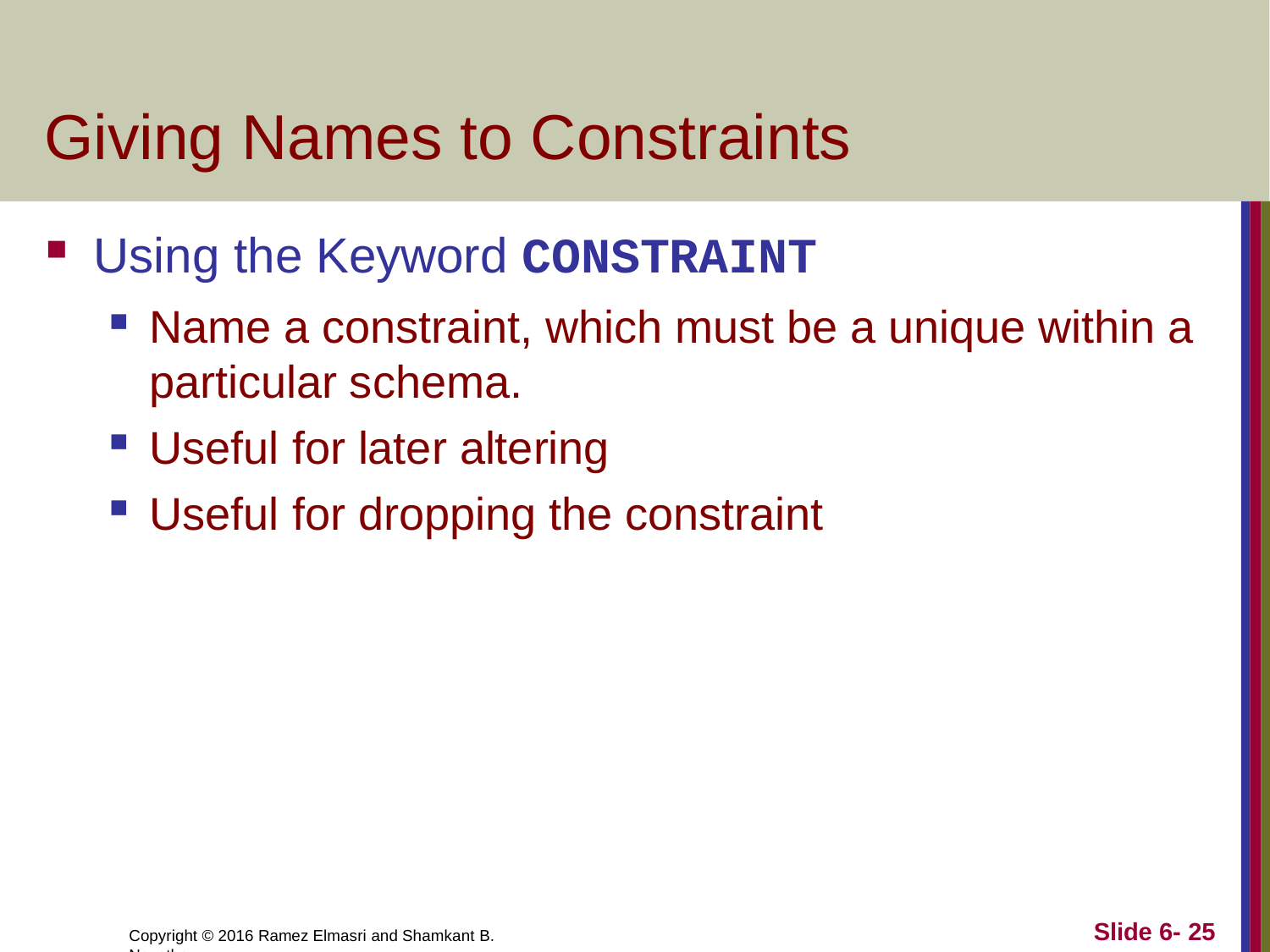

# Giving Names to Constraints
Using the Keyword CONSTRAINT
Name a constraint, which must be a unique within a particular schema.
Useful for later altering
Useful for dropping the constraint
Slide 6- 25
Copyright © 2016 Ramez Elmasri and Shamkant B. Navathe